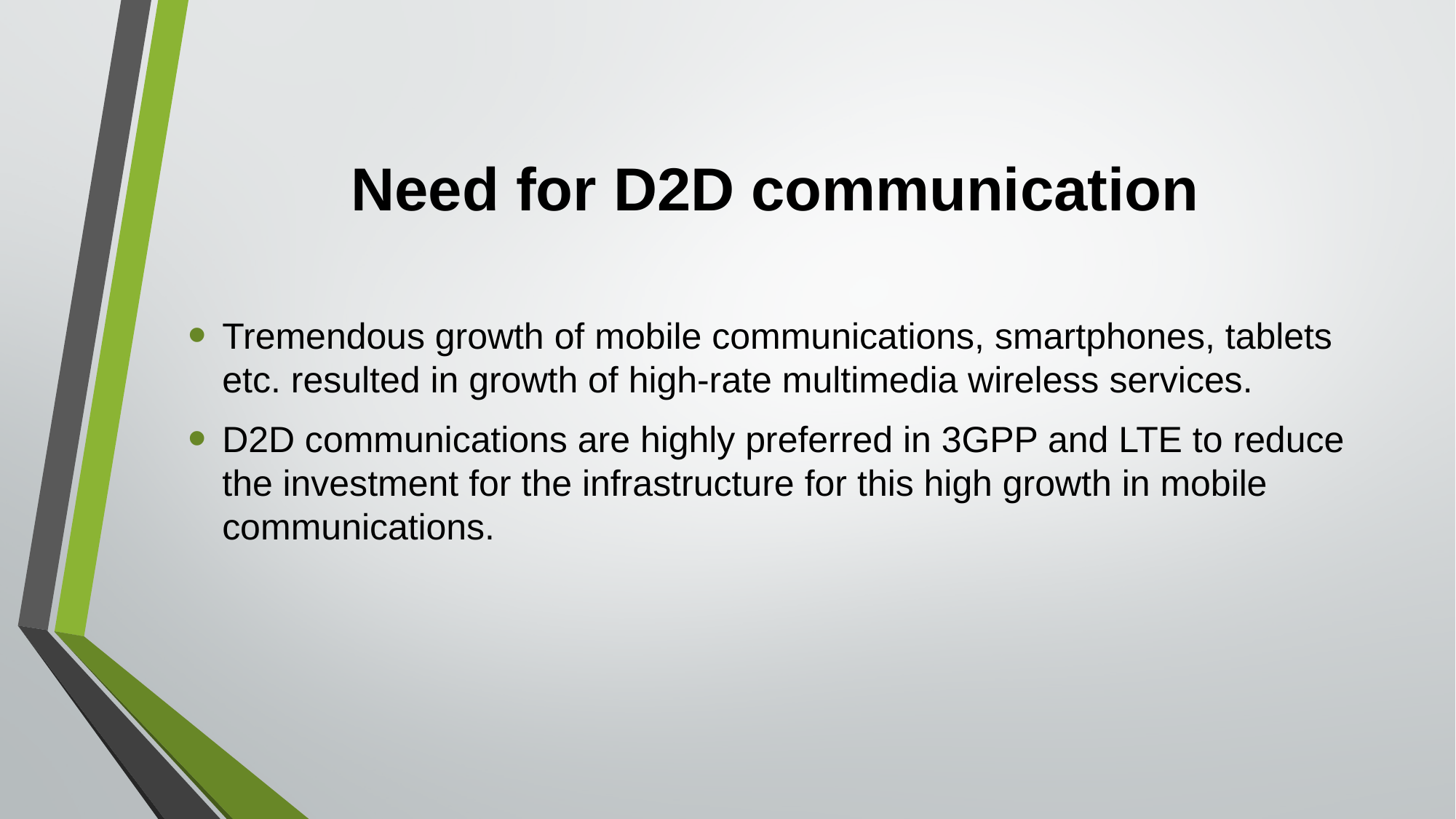

# Need for D2D communication
Tremendous growth of mobile communications, smartphones, tablets etc. resulted in growth of high-rate multimedia wireless services.
D2D communications are highly preferred in 3GPP and LTE to reduce the investment for the infrastructure for this high growth in mobile communications.